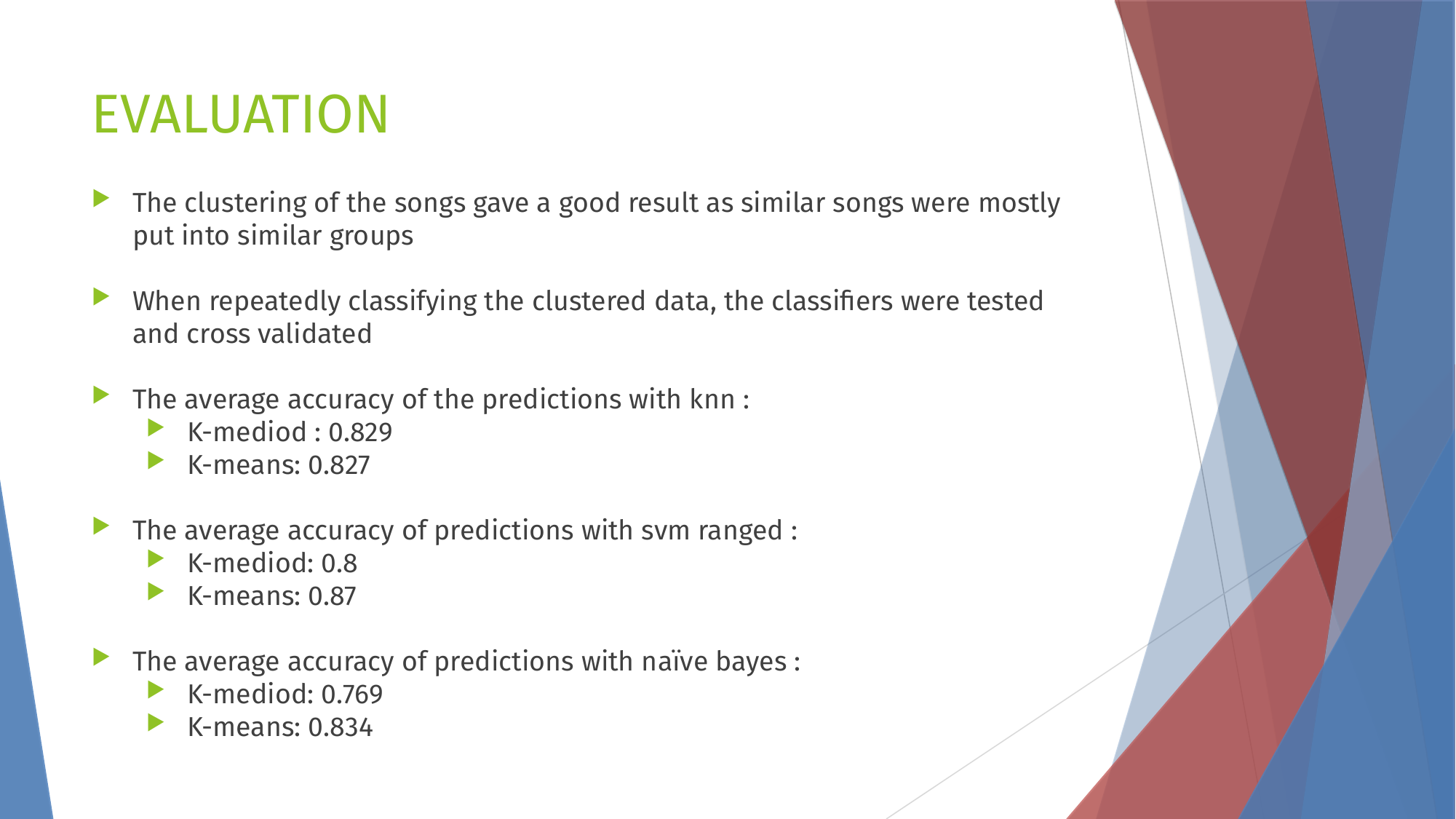

EVALUATION
The clustering of the songs gave a good result as similar songs were mostly put into similar groups

When repeatedly classifying the clustered data, the classifiers were tested and cross validated

The average accuracy of the predictions with knn :
K-mediod : 0.829
K-means: 0.827

The average accuracy of predictions with svm ranged :
K-mediod: 0.8
K-means: 0.87

The average accuracy of predictions with naïve bayes :
K-mediod: 0.769
K-means: 0.834